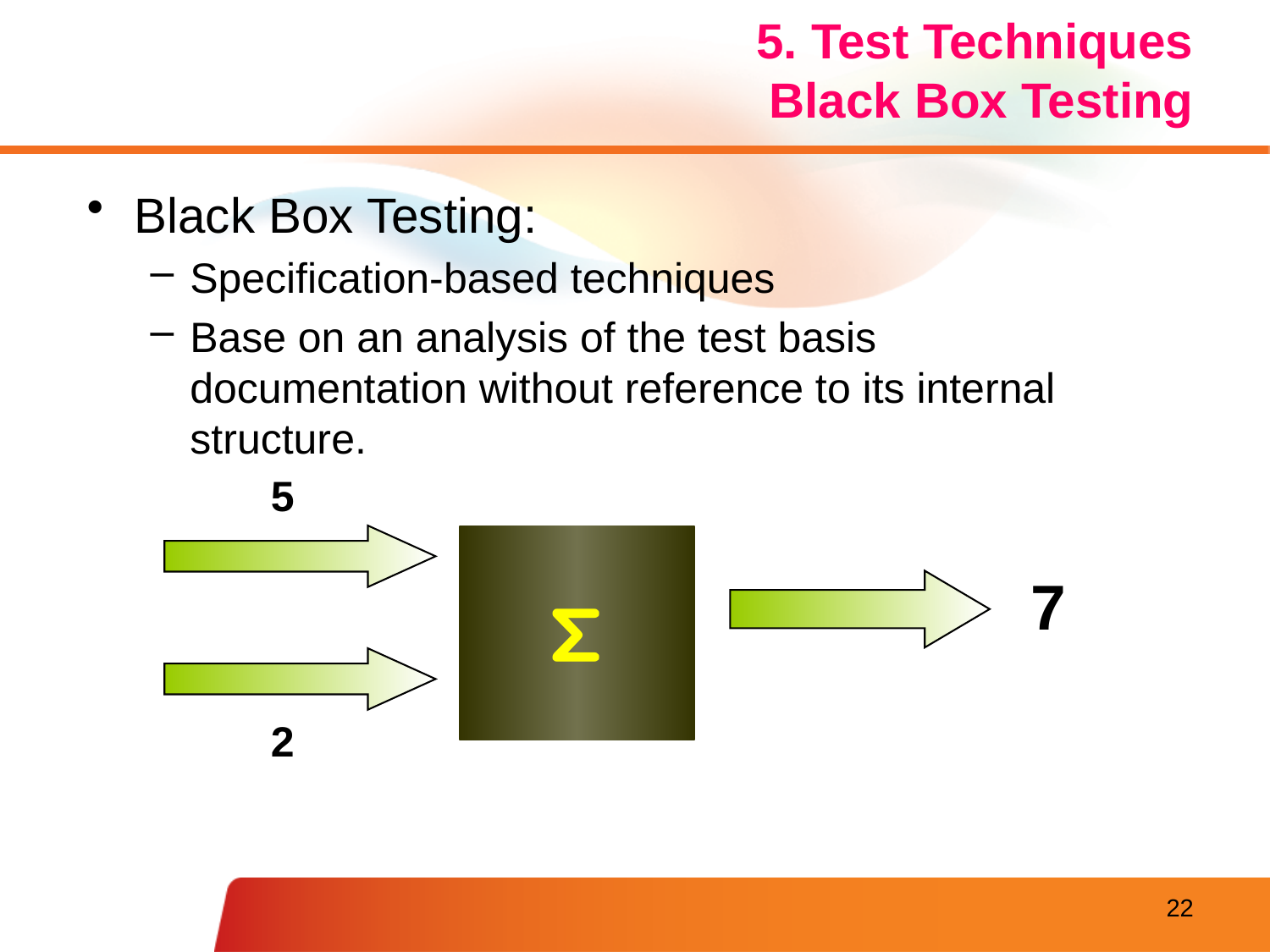

# 5. Test Techniques Black Box Testing
Black Box Testing:
Specification-based techniques
Base on an analysis of the test basis documentation without reference to its internal structure.

5

∑

7

2
22